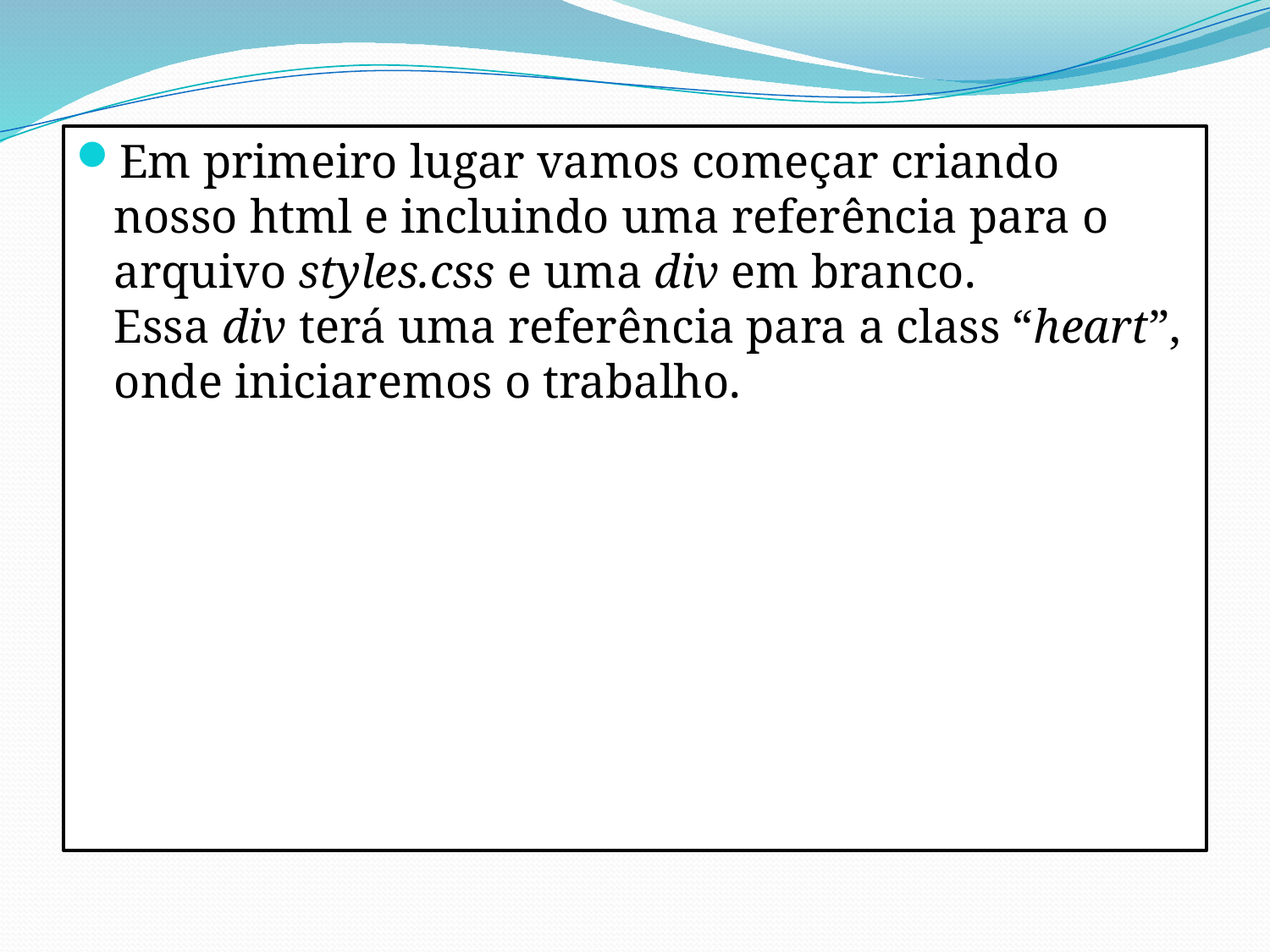

Em primeiro lugar vamos começar criando nosso html e incluindo uma referência para o arquivo styles.css e uma div em branco. Essa div terá uma referência para a class “heart”, onde iniciaremos o trabalho.